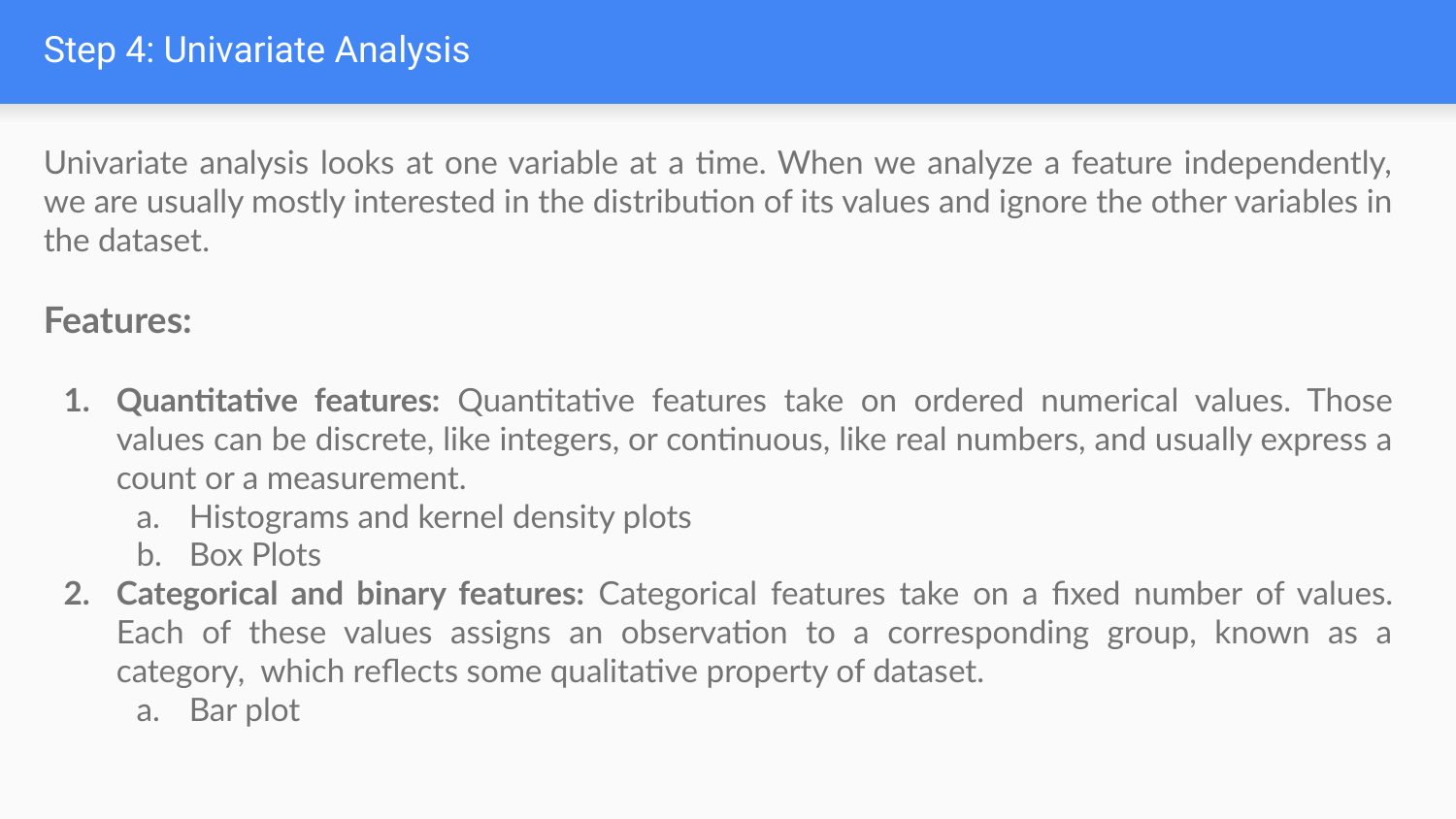

# Step 4: Univariate Analysis
Univariate analysis looks at one variable at a time. When we analyze a feature independently, we are usually mostly interested in the distribution of its values and ignore the other variables in the dataset.

Features:

Quantitative features: Quantitative features take on ordered numerical values. Those values can be discrete, like integers, or continuous, like real numbers, and usually express a count or a measurement.
Histograms and kernel density plots
Box Plots
Categorical and binary features: Categorical features take on a fixed number of values. Each of these values assigns an observation to a corresponding group, known as a category,  which reflects some qualitative property of dataset.
Bar plot